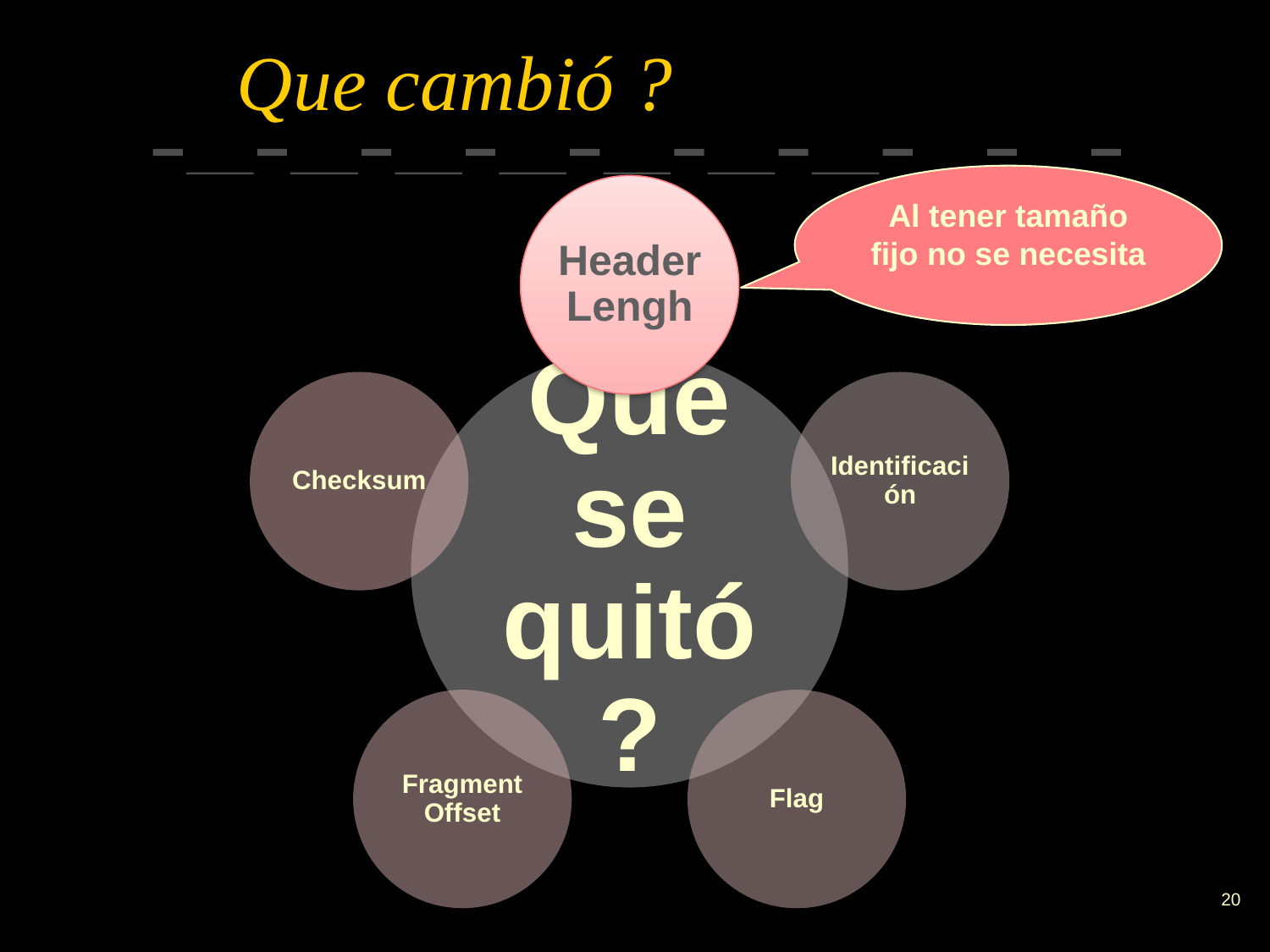

# Que cambió ?
Al tener tamaño fijo no se necesita

Header Lengh

Checksum
Identificación
Que se quitó?

Fragment Offset
Flag
20